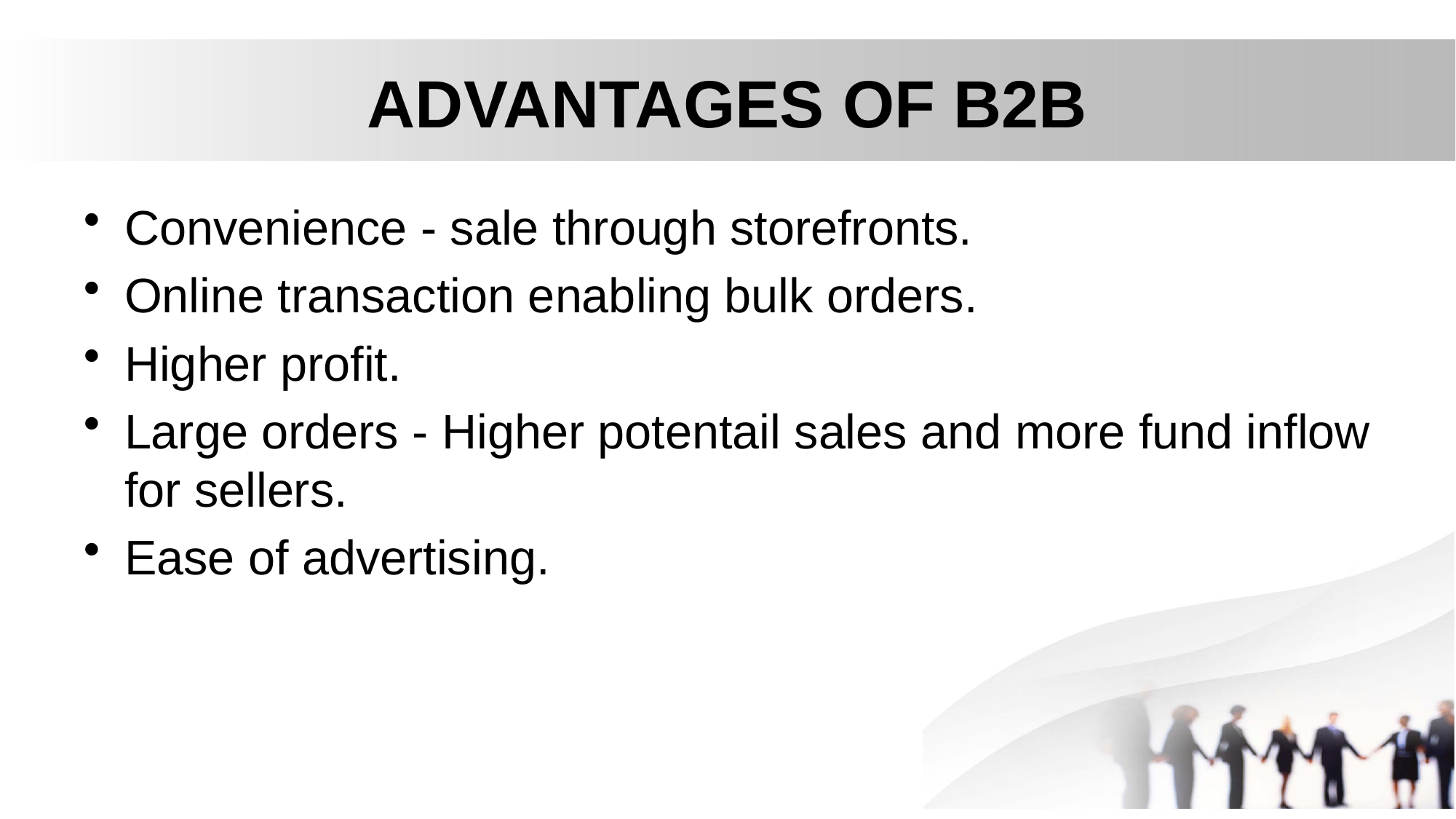

# ADVANTAGES OF B2B
Convenience - sale through storefronts.
Online transaction enabling bulk orders.
Higher profit.
Large orders - Higher potentail sales and more fund inflow for sellers.
Ease of advertising.